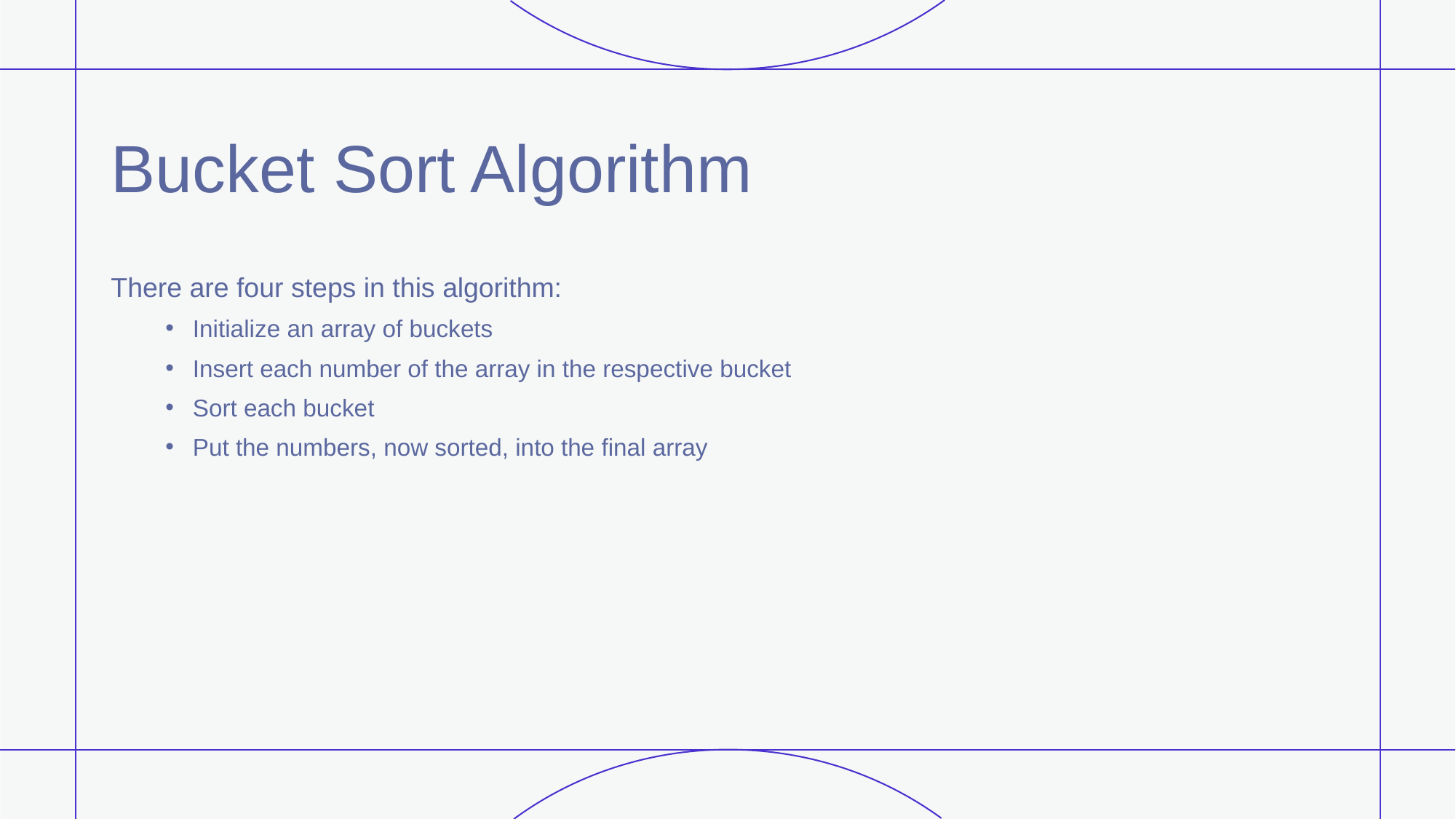

# Bucket Sort Algorithm
There are four steps in this algorithm:
Initialize an array of buckets
Insert each number of the array in the respective bucket
Sort each bucket
Put the numbers, now sorted, into the final array